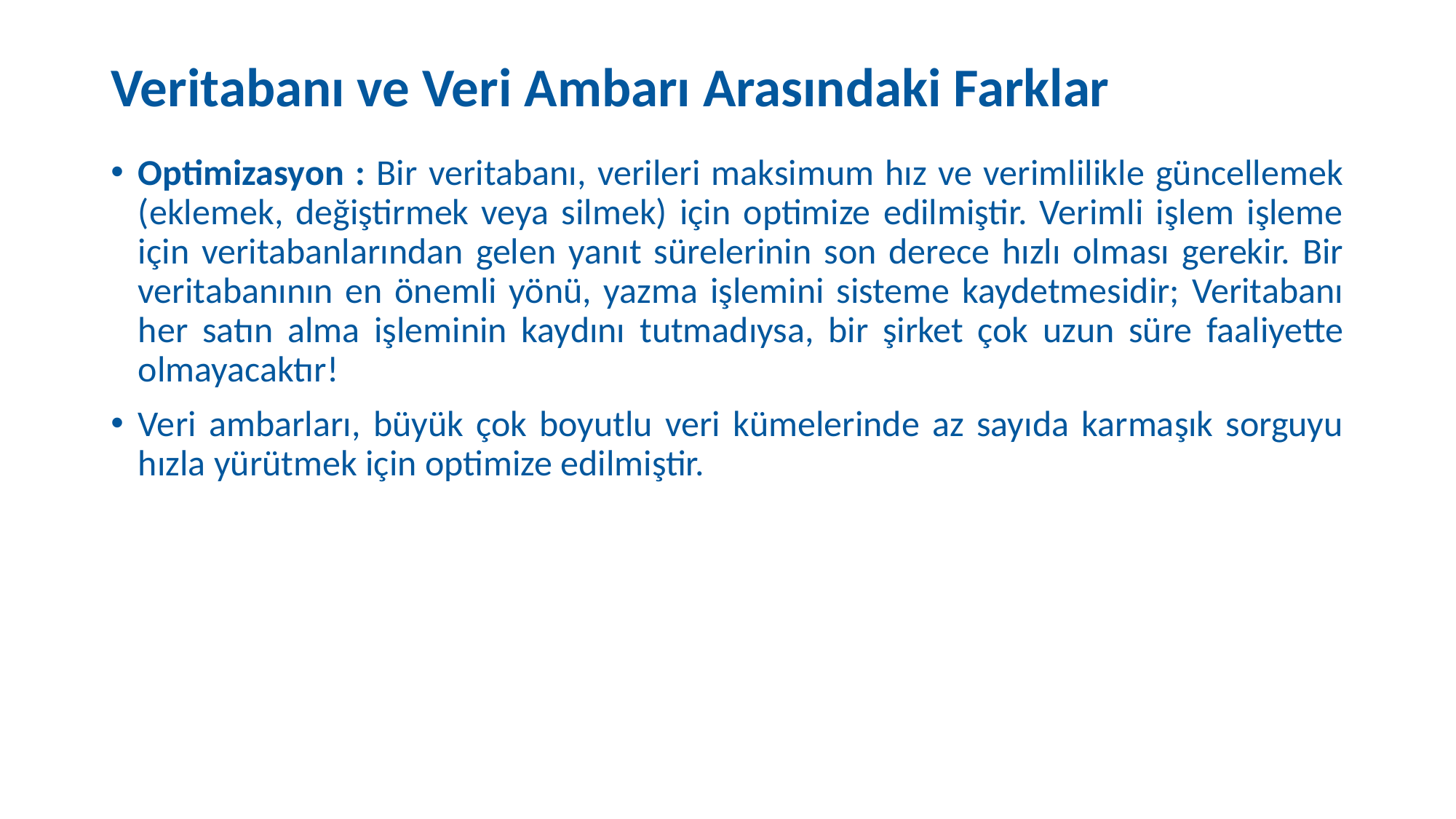

# Veritabanı ve Veri Ambarı Arasındaki Farklar
Optimizasyon : Bir veritabanı, verileri maksimum hız ve verimlilikle güncellemek (eklemek, değiştirmek veya silmek) için optimize edilmiştir. Verimli işlem işleme için veritabanlarından gelen yanıt sürelerinin son derece hızlı olması gerekir. Bir veritabanının en önemli yönü, yazma işlemini sisteme kaydetmesidir; Veritabanı her satın alma işleminin kaydını tutmadıysa, bir şirket çok uzun süre faaliyette olmayacaktır!
Veri ambarları, büyük çok boyutlu veri kümelerinde az sayıda karmaşık sorguyu hızla yürütmek için optimize edilmiştir.